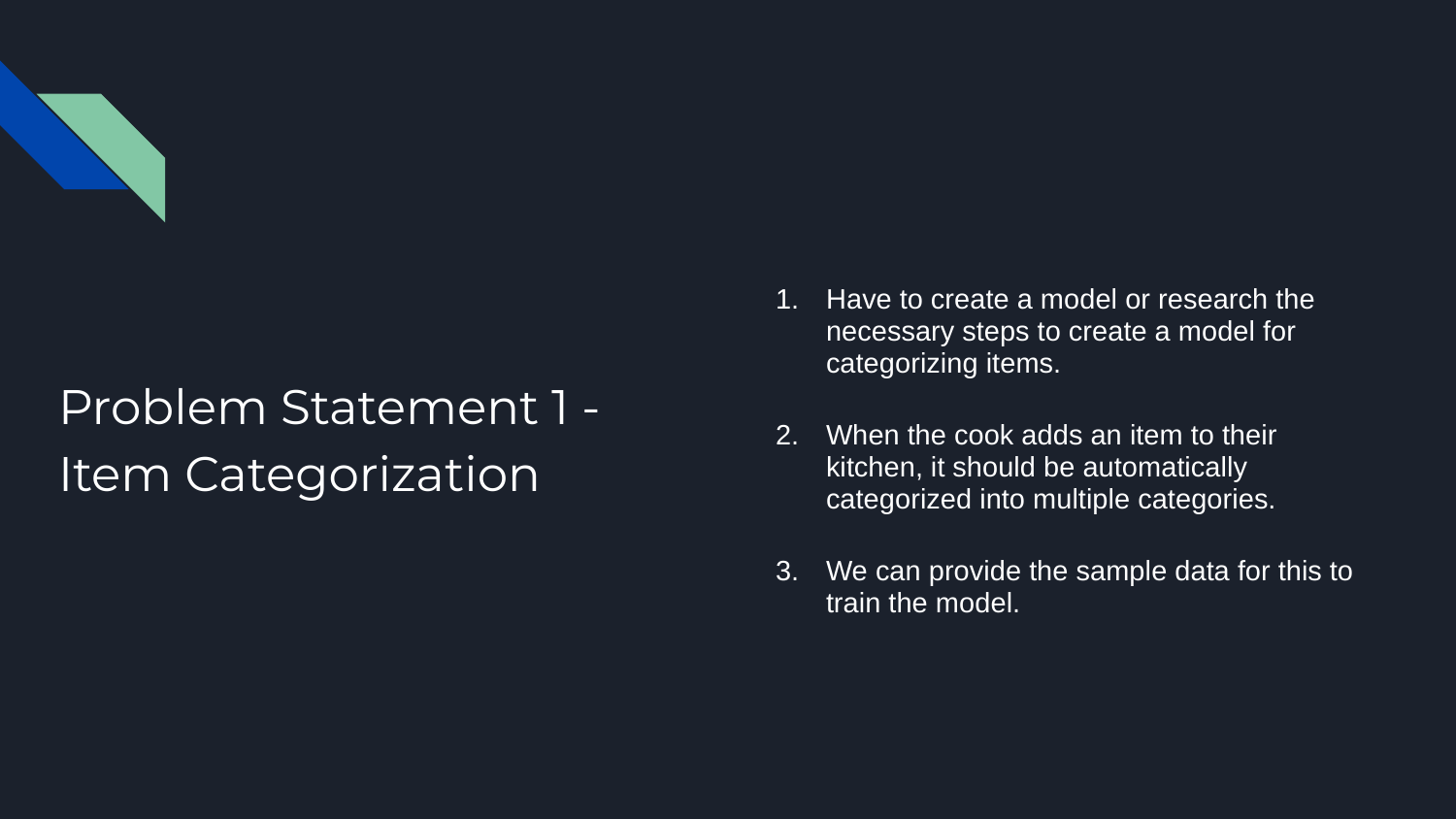

Have to create a model or research the necessary steps to create a model for categorizing items.
When the cook adds an item to their kitchen, it should be automatically categorized into multiple categories.
We can provide the sample data for this to train the model.
# Problem Statement 1 -
Item Categorization